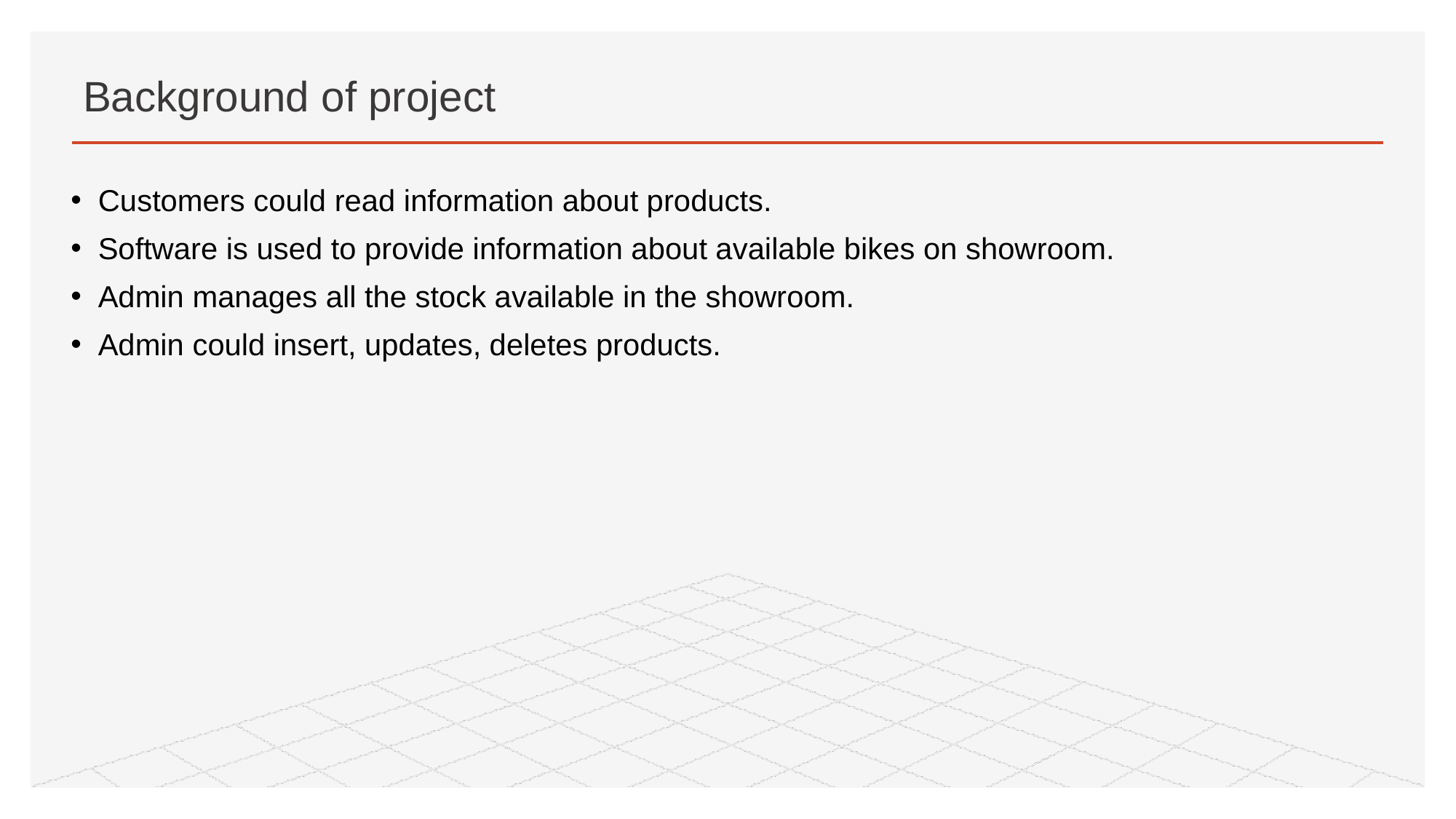

# Background of project
Customers could read information about products.
Software is used to provide information about available bikes on showroom.
Admin manages all the stock available in the showroom.
Admin could insert, updates, deletes products.